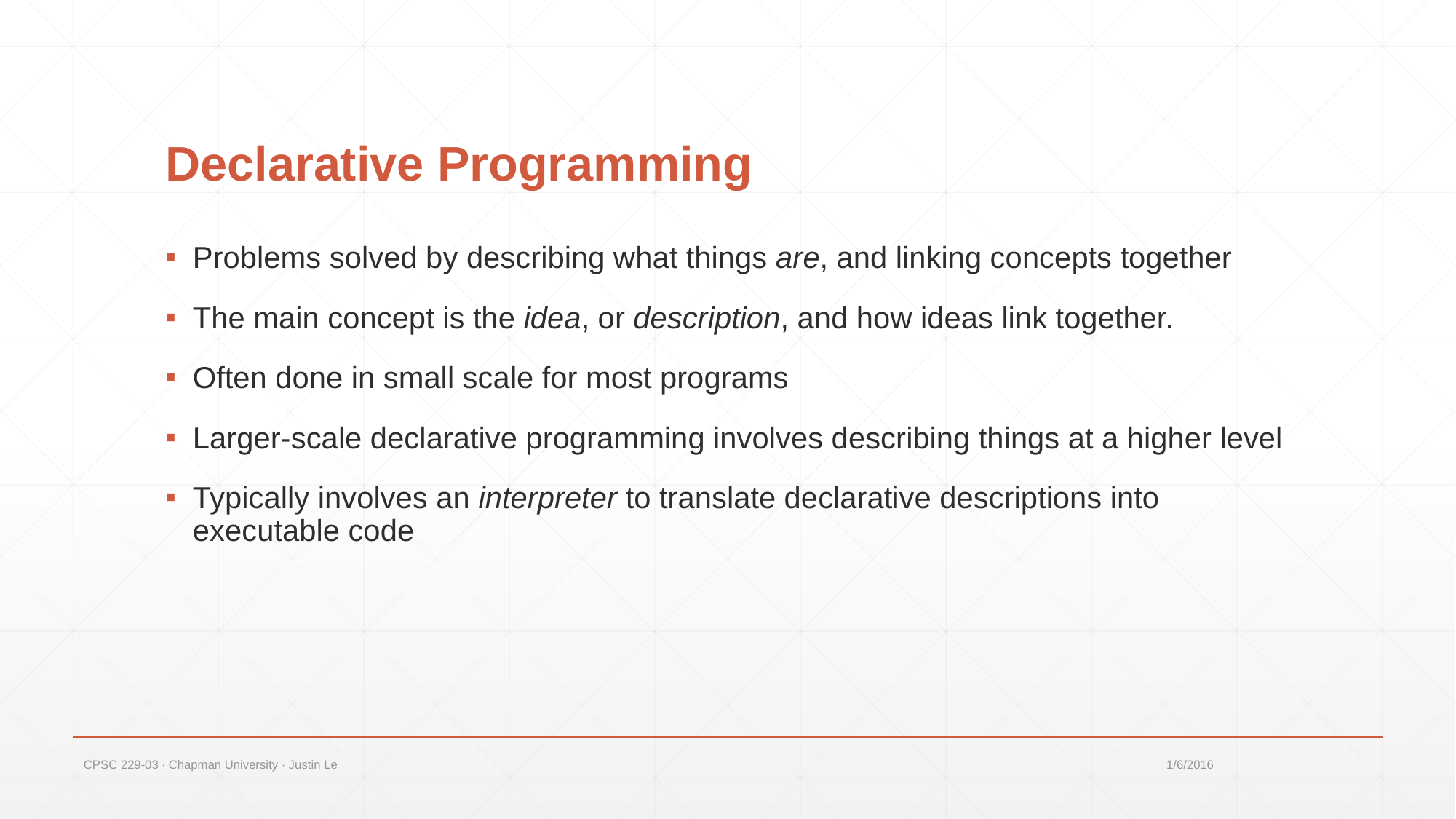

# Declarative Programming
Problems solved by describing what things are, and linking concepts together
The main concept is the idea, or description, and how ideas link together.
Often done in small scale for most programs
Larger-scale declarative programming involves describing things at a higher level
Typically involves an interpreter to translate declarative descriptions into executable code
CPSC 229-03 ∙ Chapman University ∙ Justin Le
1/6/2016